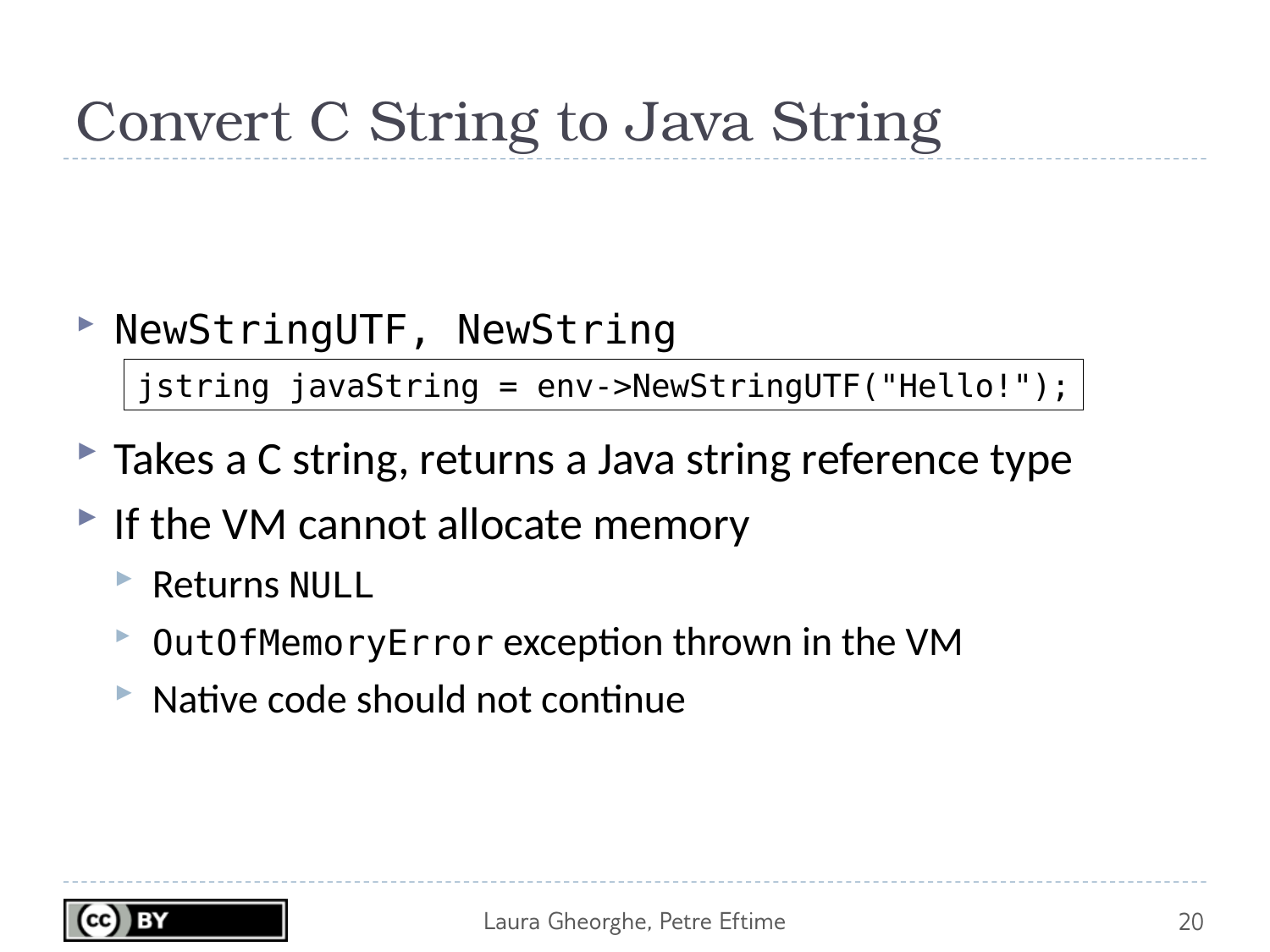

# Convert C String to Java String
NewStringUTF, NewString

Takes a C string, returns a Java string reference type
If the VM cannot allocate memory
Returns NULL
OutOfMemoryError exception thrown in the VM
Native code should not continue
jstring javaString = env->NewStringUTF("Hello!");
20